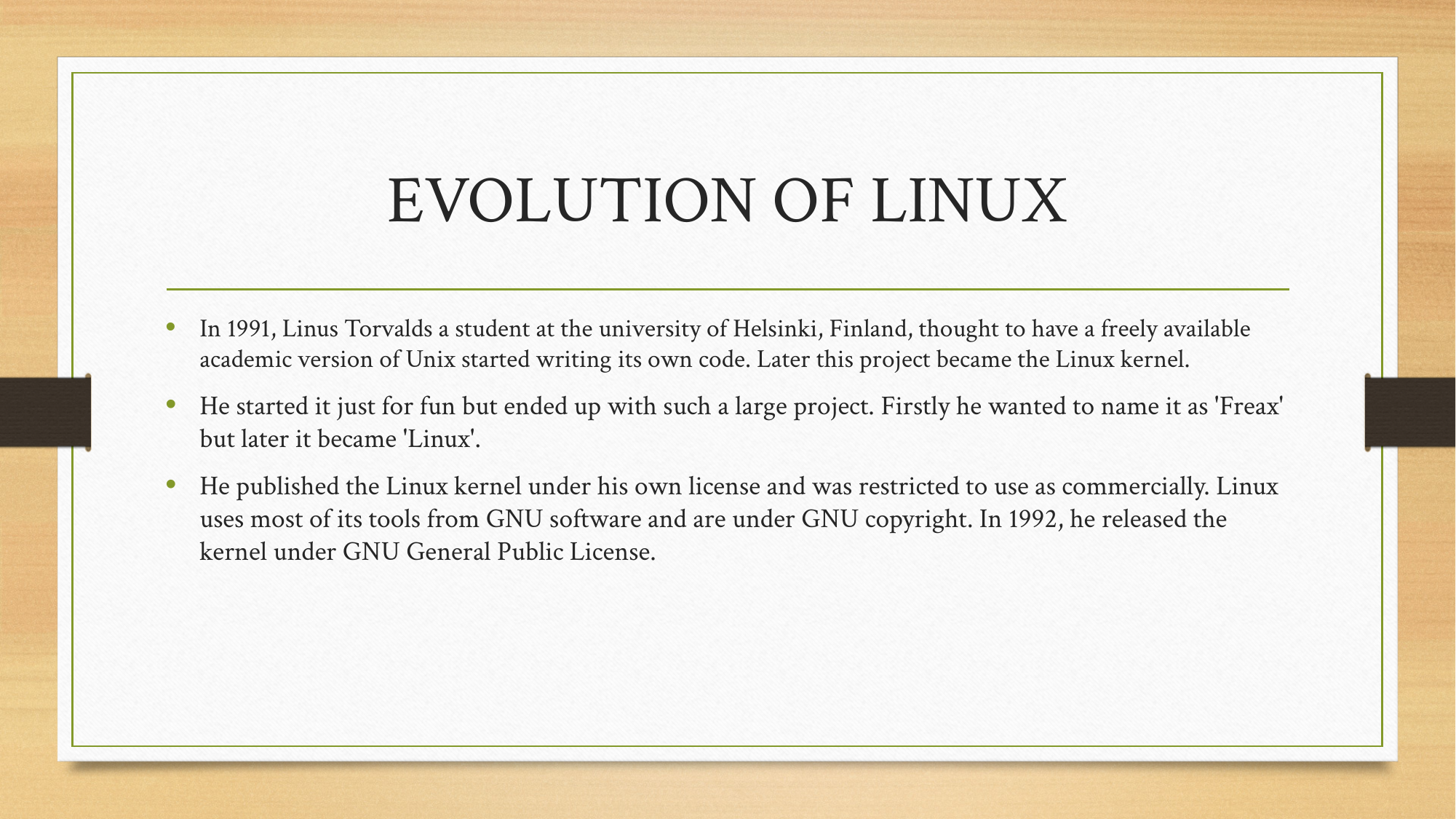

# EVOLUTION OF LINUX
In 1991, Linus Torvalds a student at the university of Helsinki, Finland, thought to have a freely available academic version of Unix started writing its own code. Later this project became the Linux kernel.
He started it just for fun but ended up with such a large project. Firstly he wanted to name it as 'Freax' but later it became 'Linux'.
He published the Linux kernel under his own license and was restricted to use as commercially. Linux uses most of its tools from GNU software and are under GNU copyright. In 1992, he released the kernel under GNU General Public License.